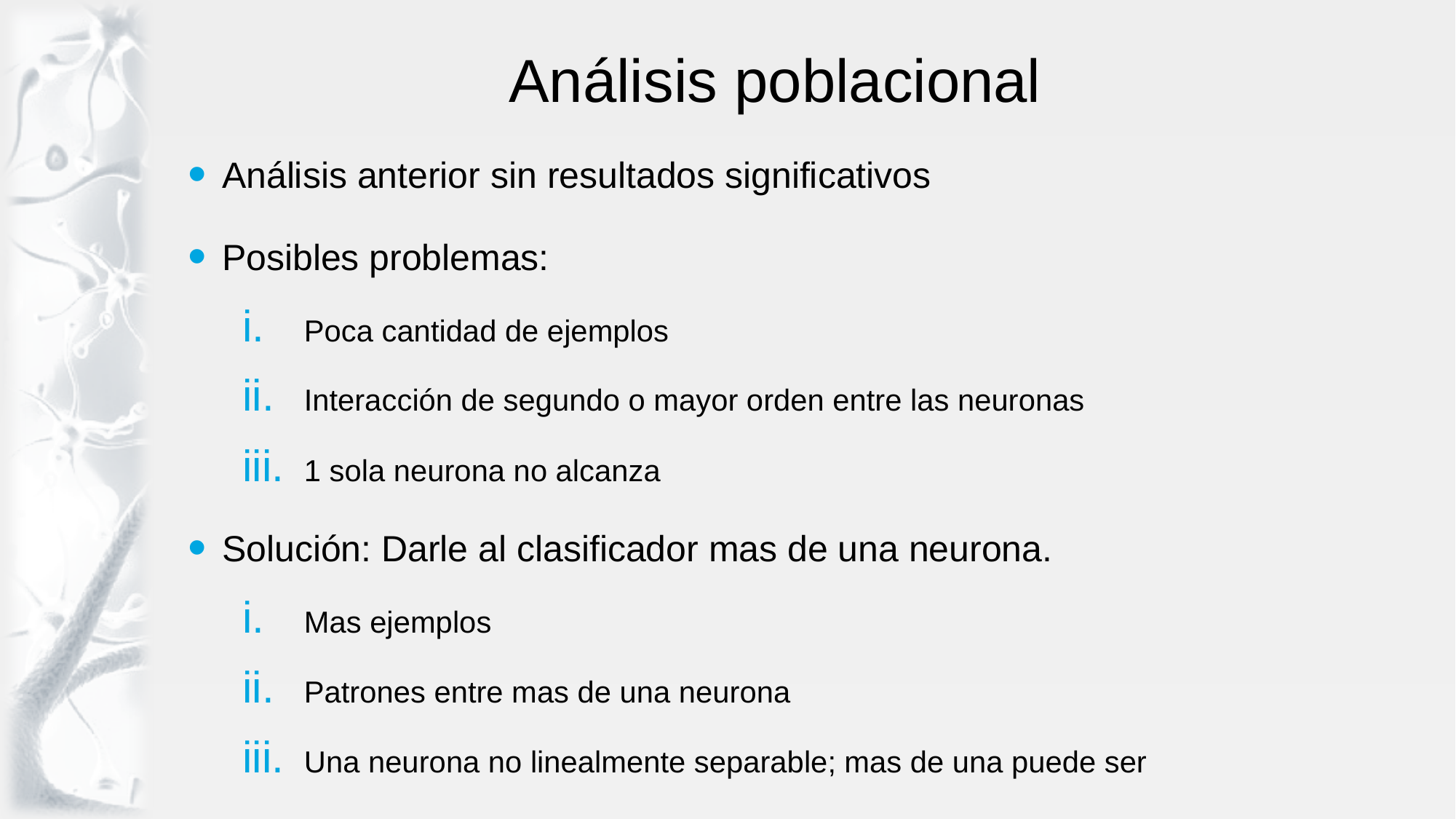

# Análisis poblacional
Análisis anterior sin resultados significativos
Posibles problemas:
Poca cantidad de ejemplos
Interacción de segundo o mayor orden entre las neuronas
1 sola neurona no alcanza
Solución: Darle al clasificador mas de una neurona.
Mas ejemplos
Patrones entre mas de una neurona
Una neurona no linealmente separable; mas de una puede ser